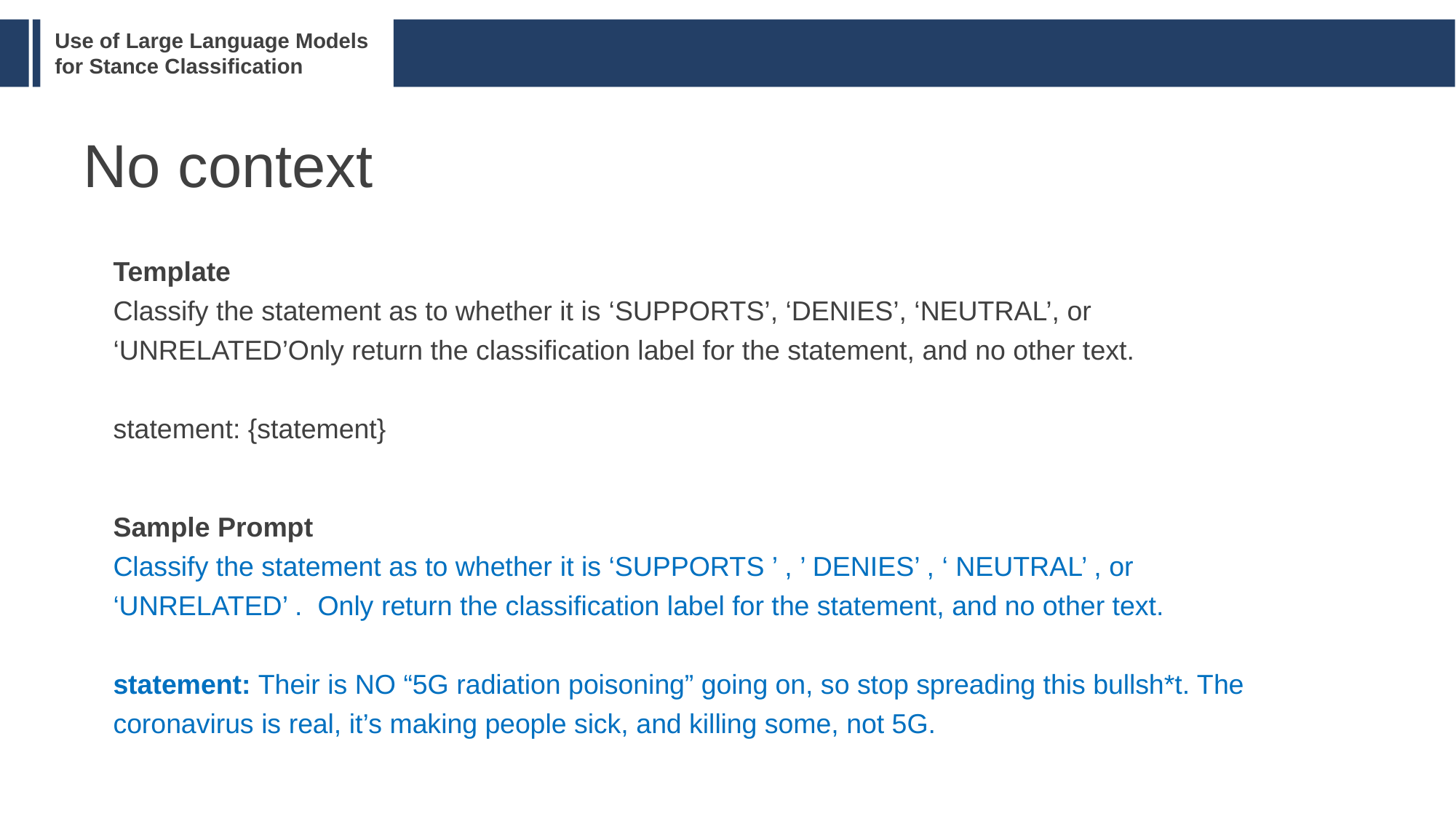

No context
Template
Classify the statement as to whether it is ‘SUPPORTS’, ‘DENIES’, ‘NEUTRAL’, or ‘UNRELATED’Only return the classification label for the statement, and no other text.

statement: {statement}
Sample Prompt
Classify the statement as to whether it is ‘SUPPORTS ’ , ’ DENIES’ , ‘ NEUTRAL’ , or  ‘UNRELATED’ .  Only return the classification label for the statement, and no other text.

statement: Their is NO “5G radiation poisoning” going on, so stop spreading this bullsh*t. The coronavirus is real, it’s making people sick, and killing some, not 5G.